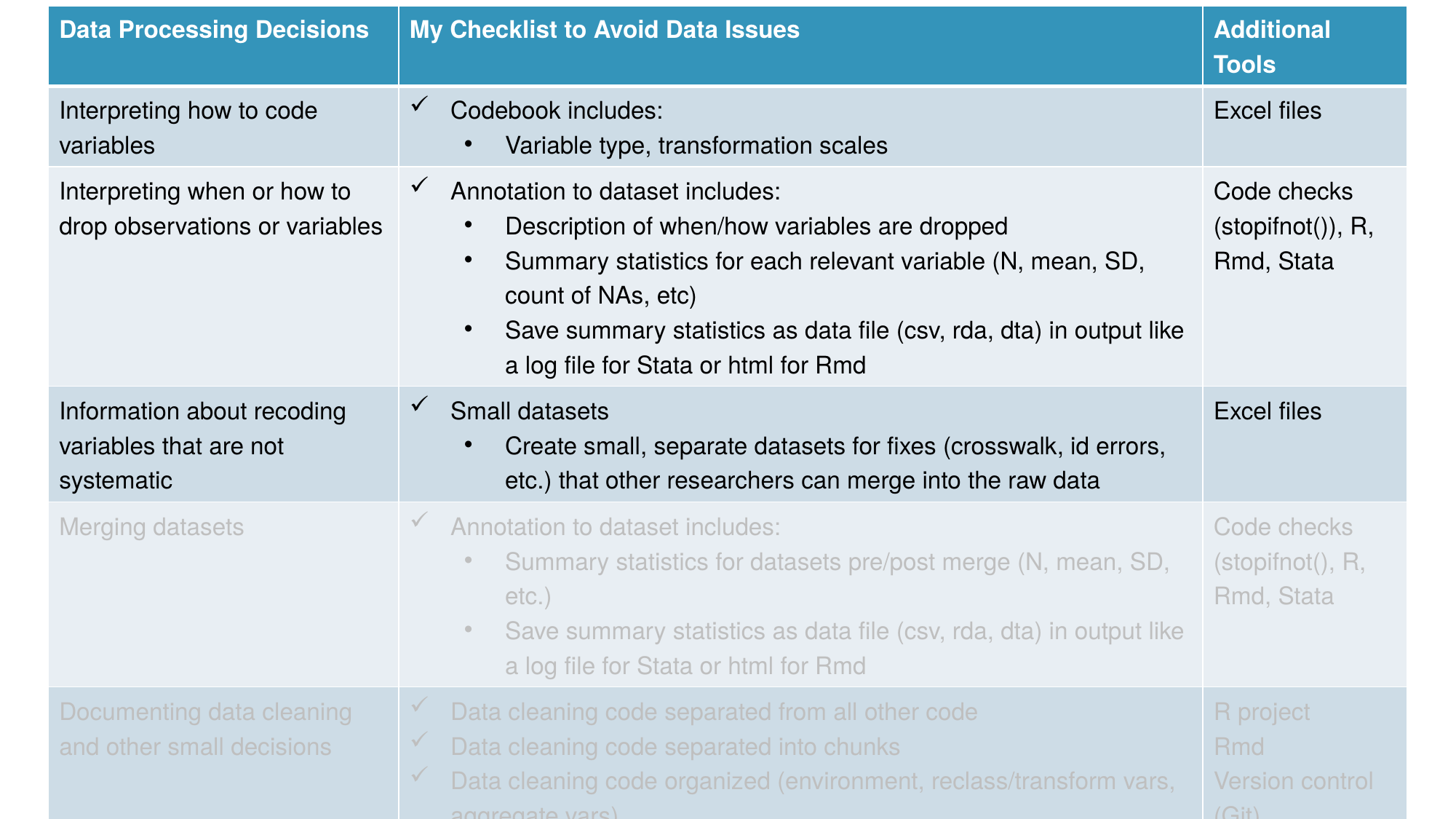

| Data Processing Decisions | My Checklist to Avoid Data Issues | Additional Tools |
| --- | --- | --- |
| Interpreting how to code variables | Codebook includes: Variable type, transformation scales | Excel files |
| Interpreting when or how to drop observations or variables | Annotation to dataset includes: Description of when/how variables are dropped Summary statistics for each relevant variable (N, mean, SD, count of NAs, etc) Save summary statistics as data file (csv, rda, dta) in output like a log file for Stata or html for Rmd | Code checks (stopifnot()), R, Rmd, Stata |
| Information about recoding variables that are not systematic | Small datasets Create small, separate datasets for fixes (crosswalk, id errors, etc.) that other researchers can merge into the raw data | Excel files |
| Merging datasets | Annotation to dataset includes: Summary statistics for datasets pre/post merge (N, mean, SD, etc.) Save summary statistics as data file (csv, rda, dta) in output like a log file for Stata or html for Rmd | Code checks (stopifnot(), R, Rmd, Stata |
| Documenting data cleaning and other small decisions | Data cleaning code separated from all other code Data cleaning code separated into chunks Data cleaning code organized (environment, reclass/transform vars, aggregate vars) Data cleaning code should run like a program with a raw data file as input and a processed/analysis data file as output | R project Rmd Version control (Git) |